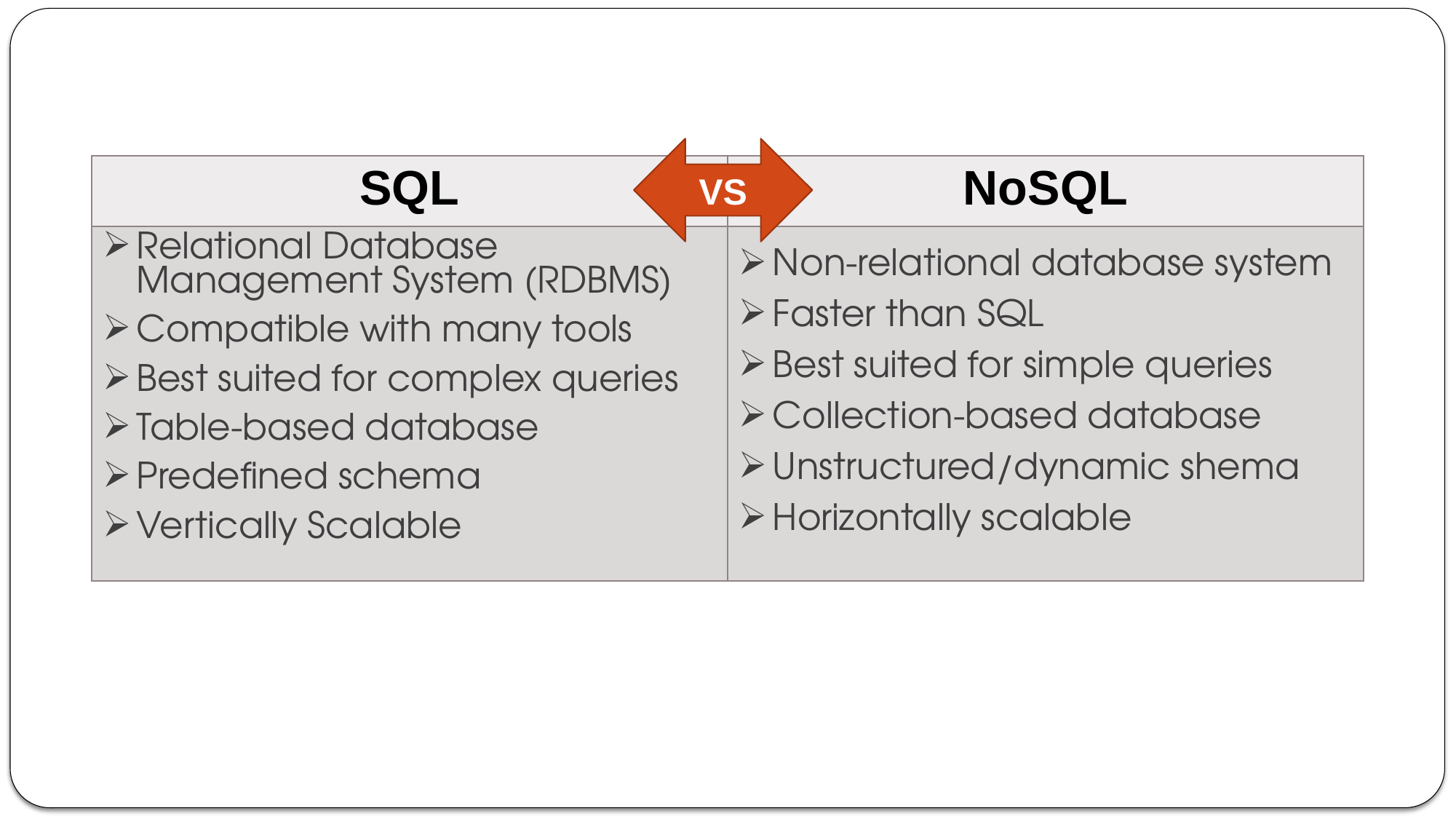

VS
| SQL | NoSQL |
| --- | --- |
| Relational Database Management System (RDBMS) Compatible with many tools Best suited for complex queries Table-based database Predefined schema Vertically Scalable | Non-relational database system Faster than SQL Best suited for simple queries Collection-based database Unstructured/dynamic shema Horizontally scalable |